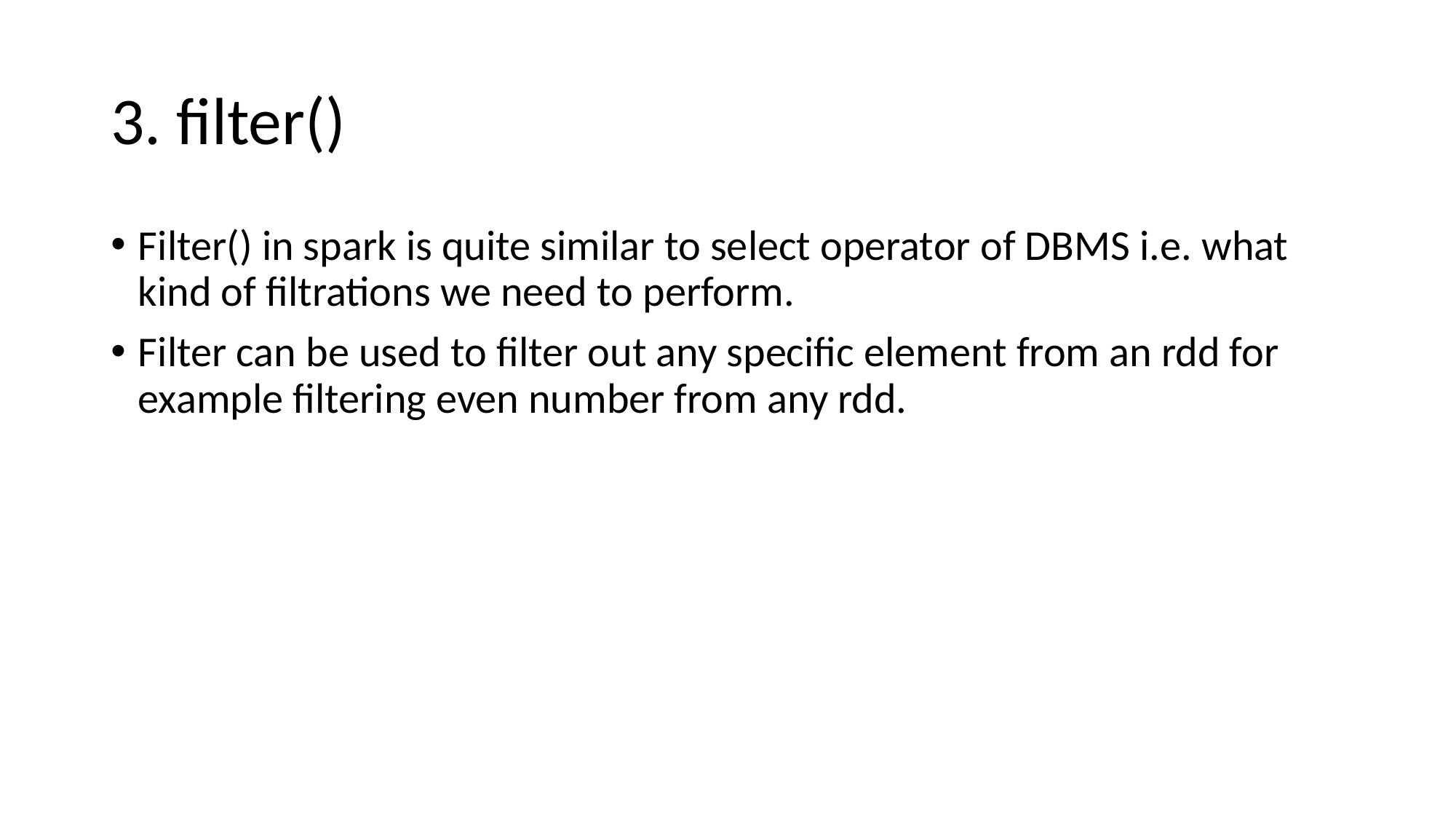

# 3. filter()
Filter() in spark is quite similar to select operator of DBMS i.e. what kind of filtrations we need to perform.
Filter can be used to filter out any specific element from an rdd for example filtering even number from any rdd.